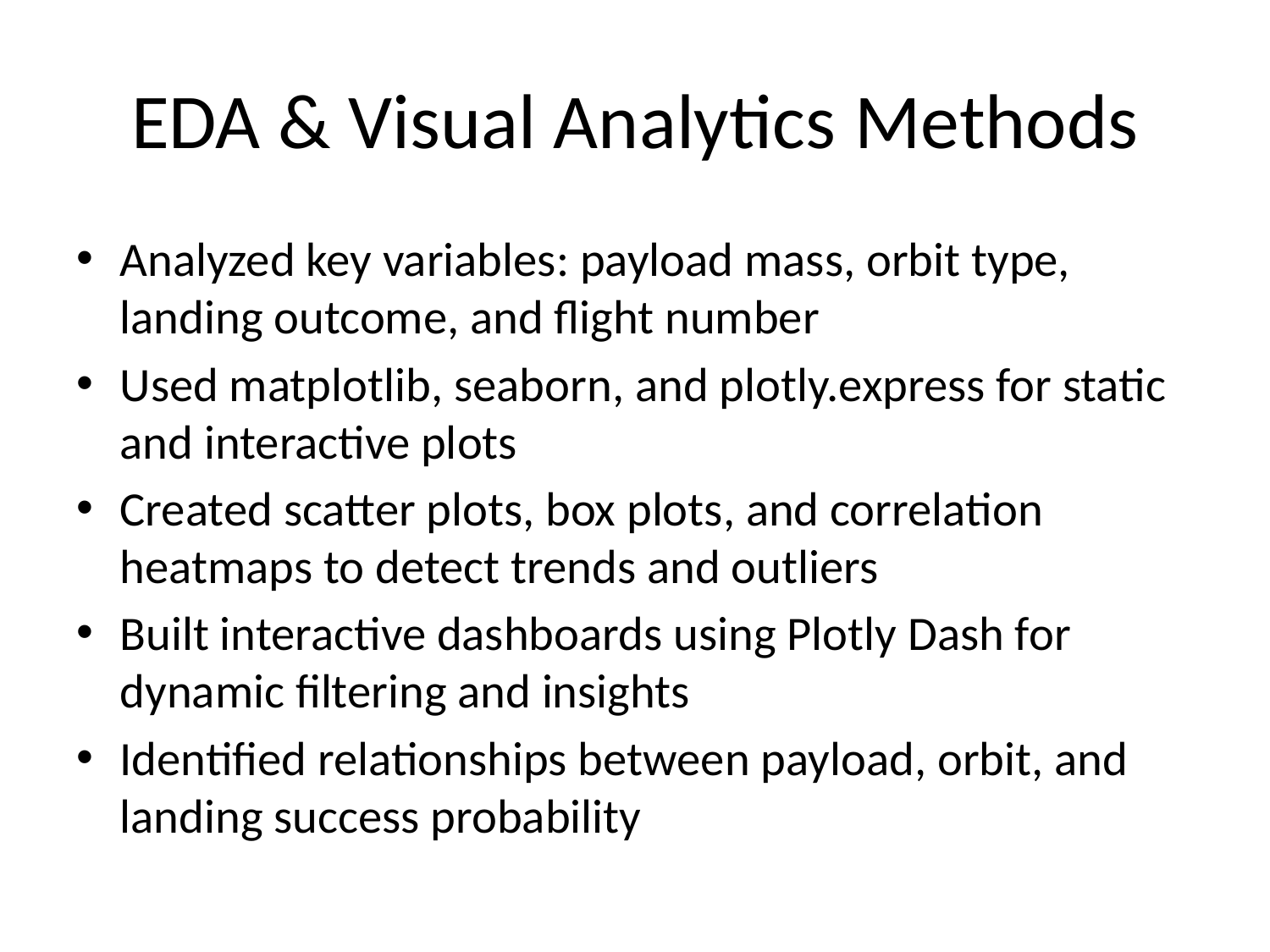

# EDA & Visual Analytics Methods
Analyzed key variables: payload mass, orbit type, landing outcome, and flight number
Used matplotlib, seaborn, and plotly.express for static and interactive plots
Created scatter plots, box plots, and correlation heatmaps to detect trends and outliers
Built interactive dashboards using Plotly Dash for dynamic filtering and insights
Identified relationships between payload, orbit, and landing success probability